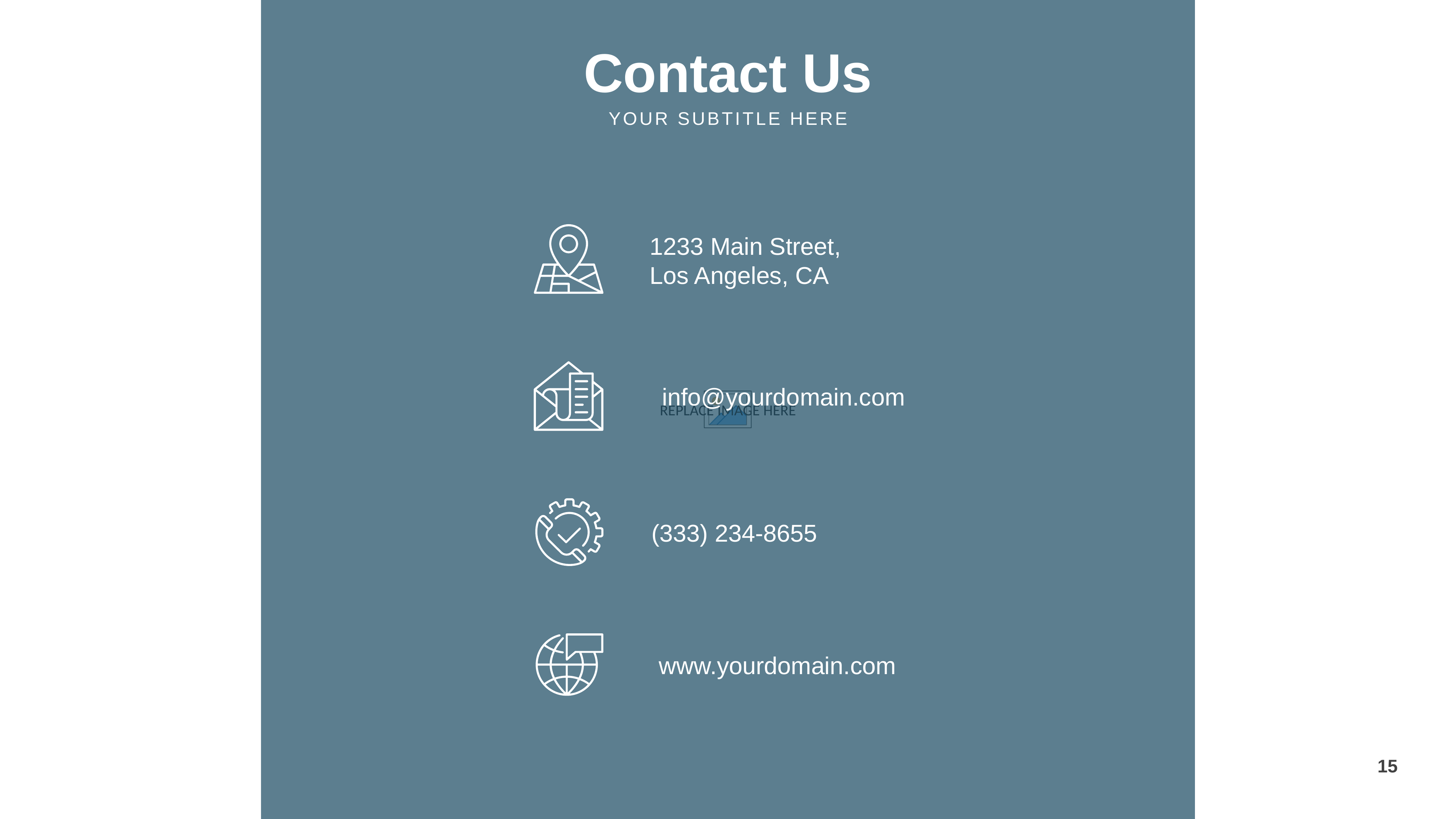

Contact Us
YOUR SUBTITLE HERE

1233 Main Street,
Los Angeles, CA

info@yourdomain.com

(333) 234-8655

www.yourdomain.com